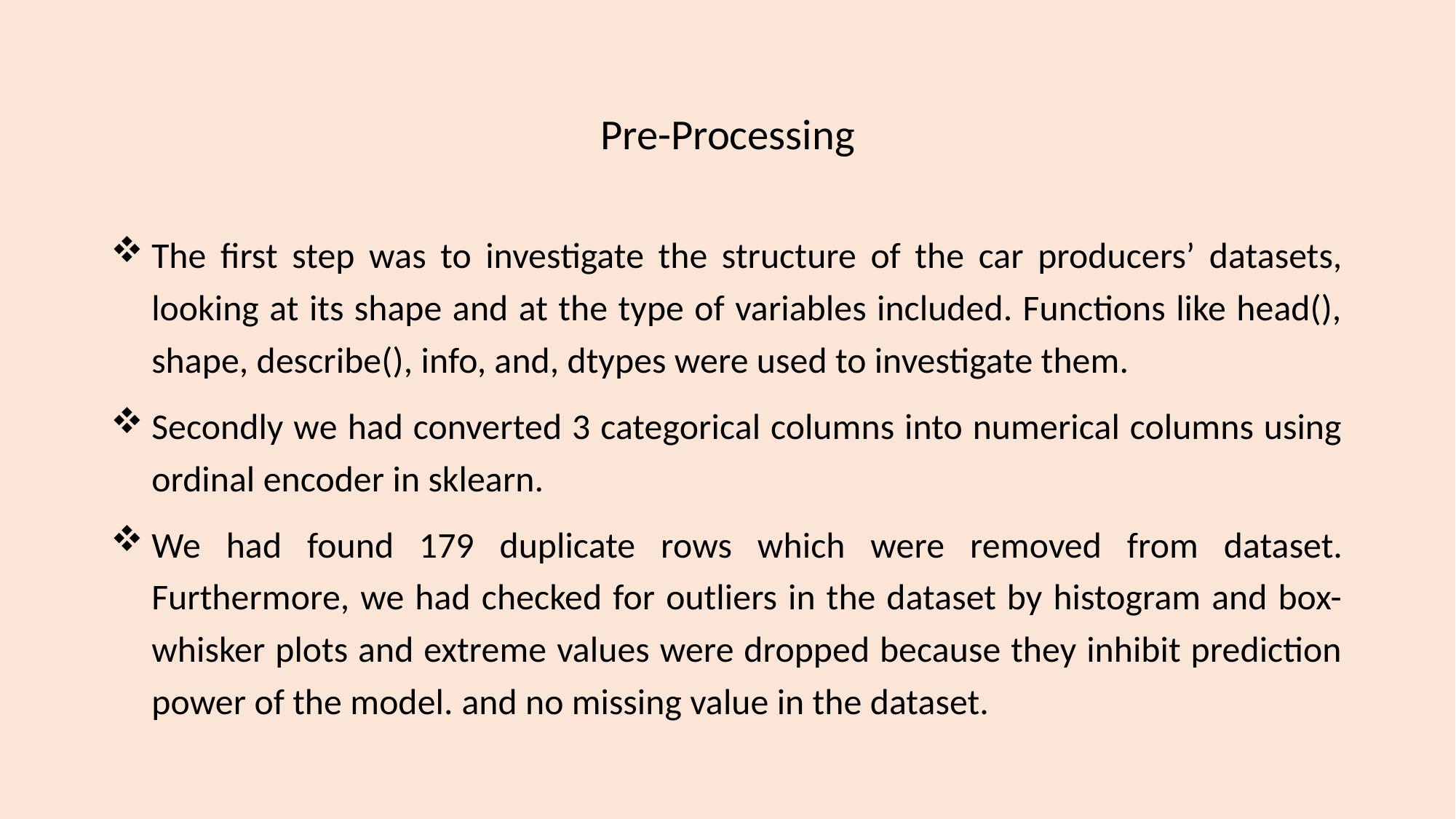

# Pre-Processing
The first step was to investigate the structure of the car producers’ datasets, looking at its shape and at the type of variables included. Functions like head(), shape, describe(), info, and, dtypes were used to investigate them.
Secondly we had converted 3 categorical columns into numerical columns using ordinal encoder in sklearn.
We had found 179 duplicate rows which were removed from dataset. Furthermore, we had checked for outliers in the dataset by histogram and box-whisker plots and extreme values were dropped because they inhibit prediction power of the model. and no missing value in the dataset.